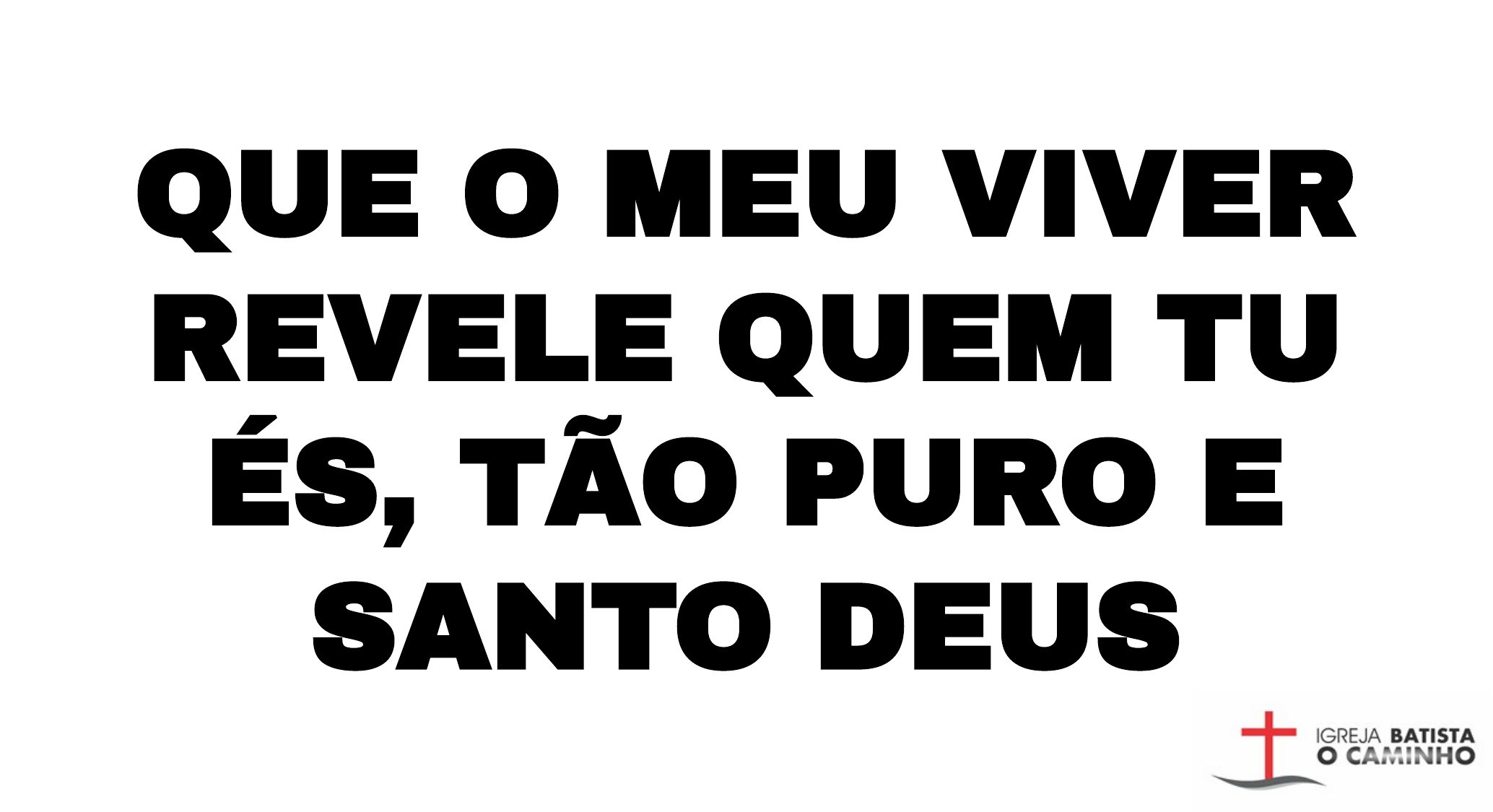

QUE O MEU VIVER REVELE QUEM TU ÉS, TÃO PURO E SANTO DEUS